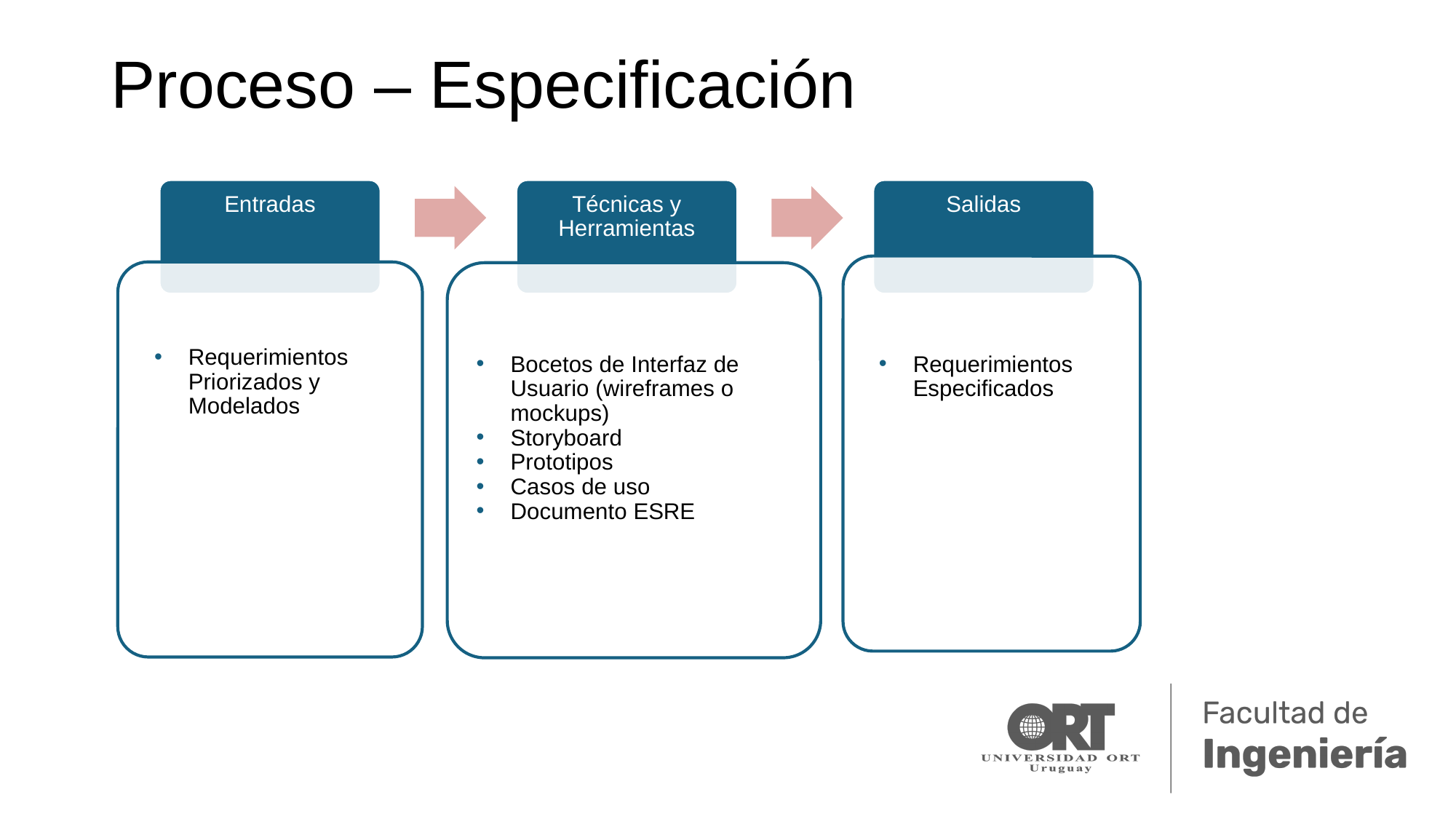

# Proceso – Especificación

Entradas

Técnicas y Herramientas

Salidas

Requerimientos Especificados

Requerimientos Priorizados y Modelados

Bocetos de Interfaz de Usuario (wireframes o mockups)
Storyboard
Prototipos
Casos de uso
Documento ESRE